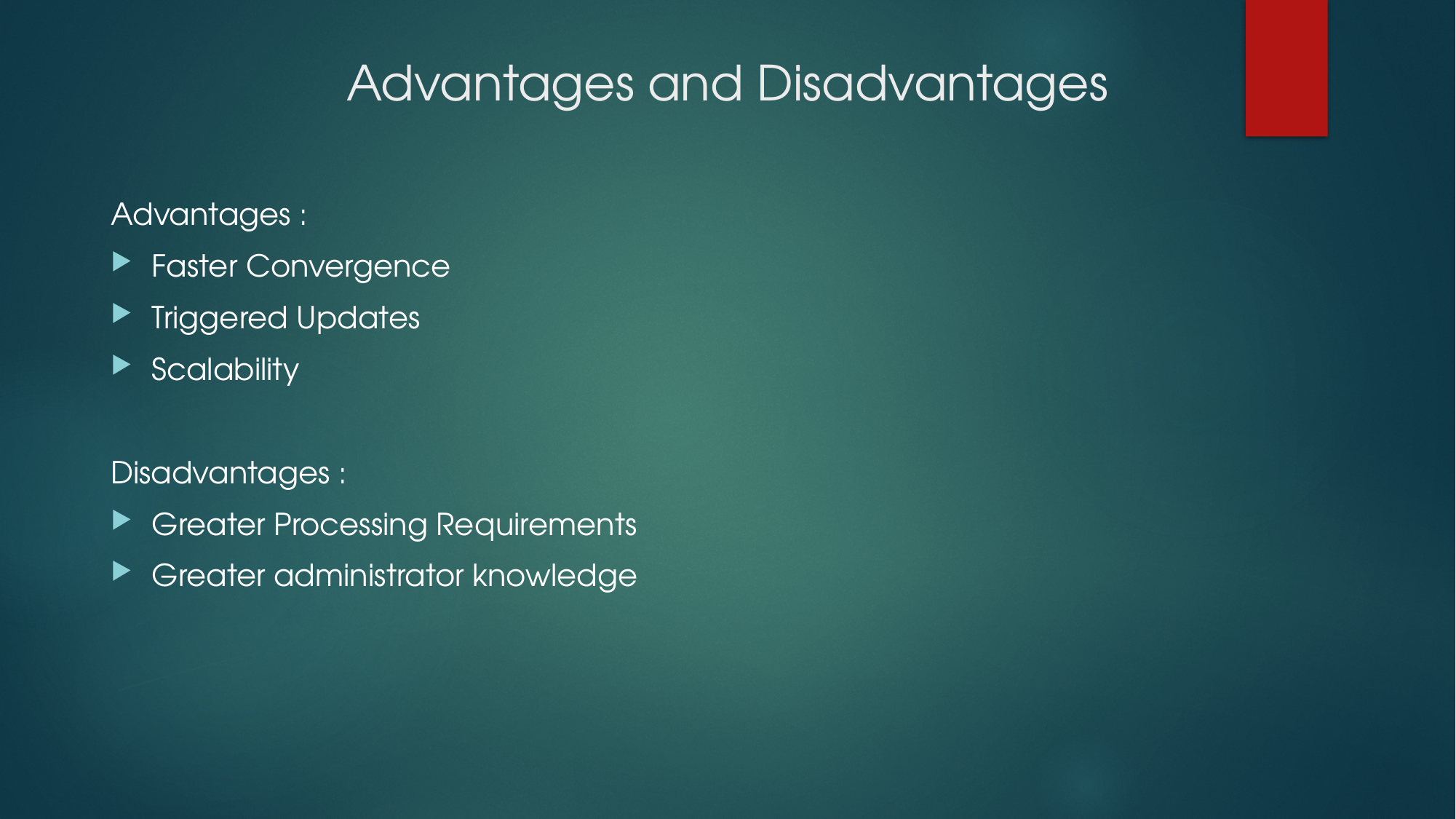

# Advantages and Disadvantages
Advantages :
Faster Convergence
Triggered Updates
Scalability

Disadvantages :
Greater Processing Requirements
Greater administrator knowledge